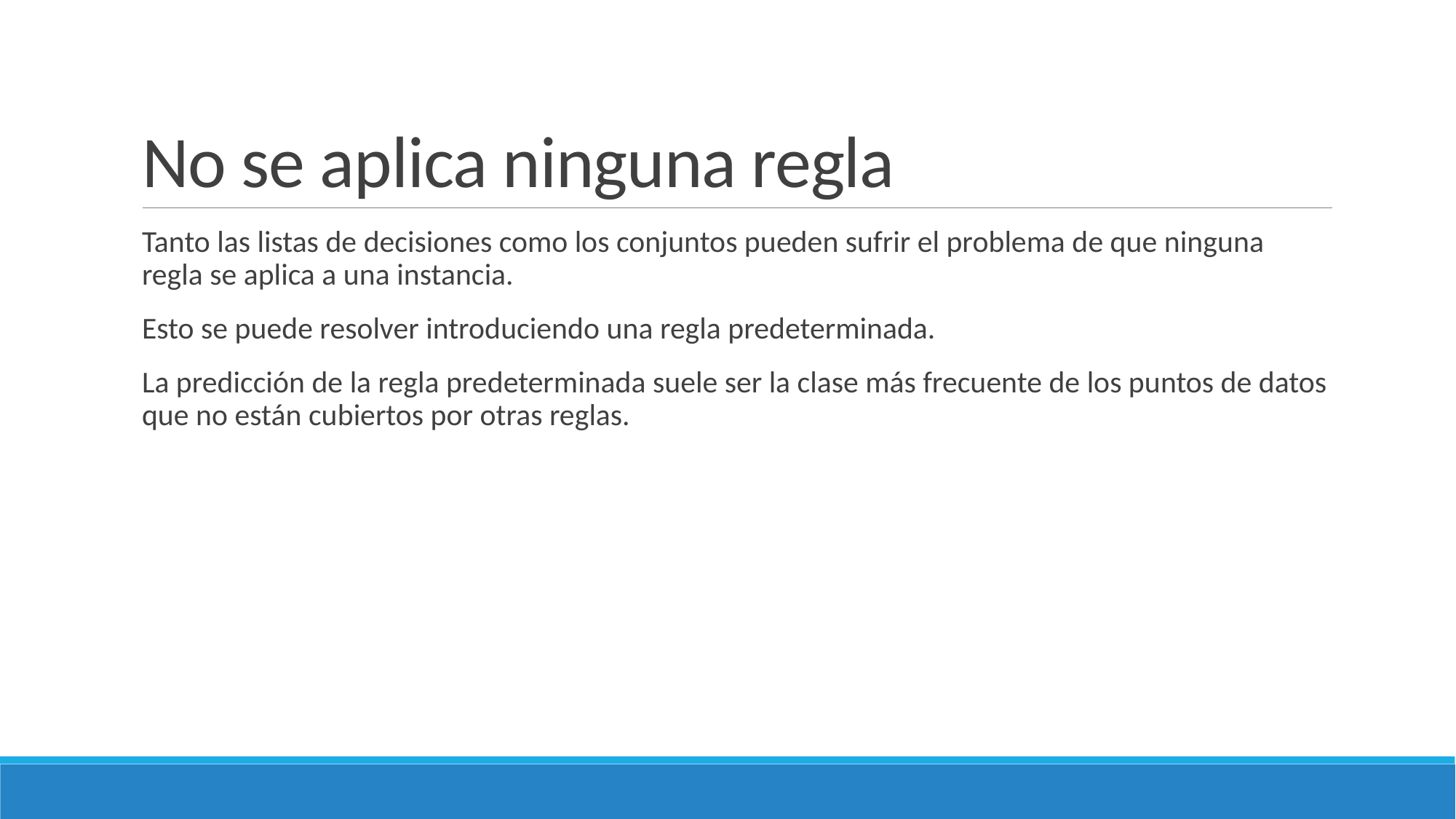

# No se aplica ninguna regla
Tanto las listas de decisiones como los conjuntos pueden sufrir el problema de que ninguna regla se aplica a una instancia.
Esto se puede resolver introduciendo una regla predeterminada.
La predicción de la regla predeterminada suele ser la clase más frecuente de los puntos de datos que no están cubiertos por otras reglas.